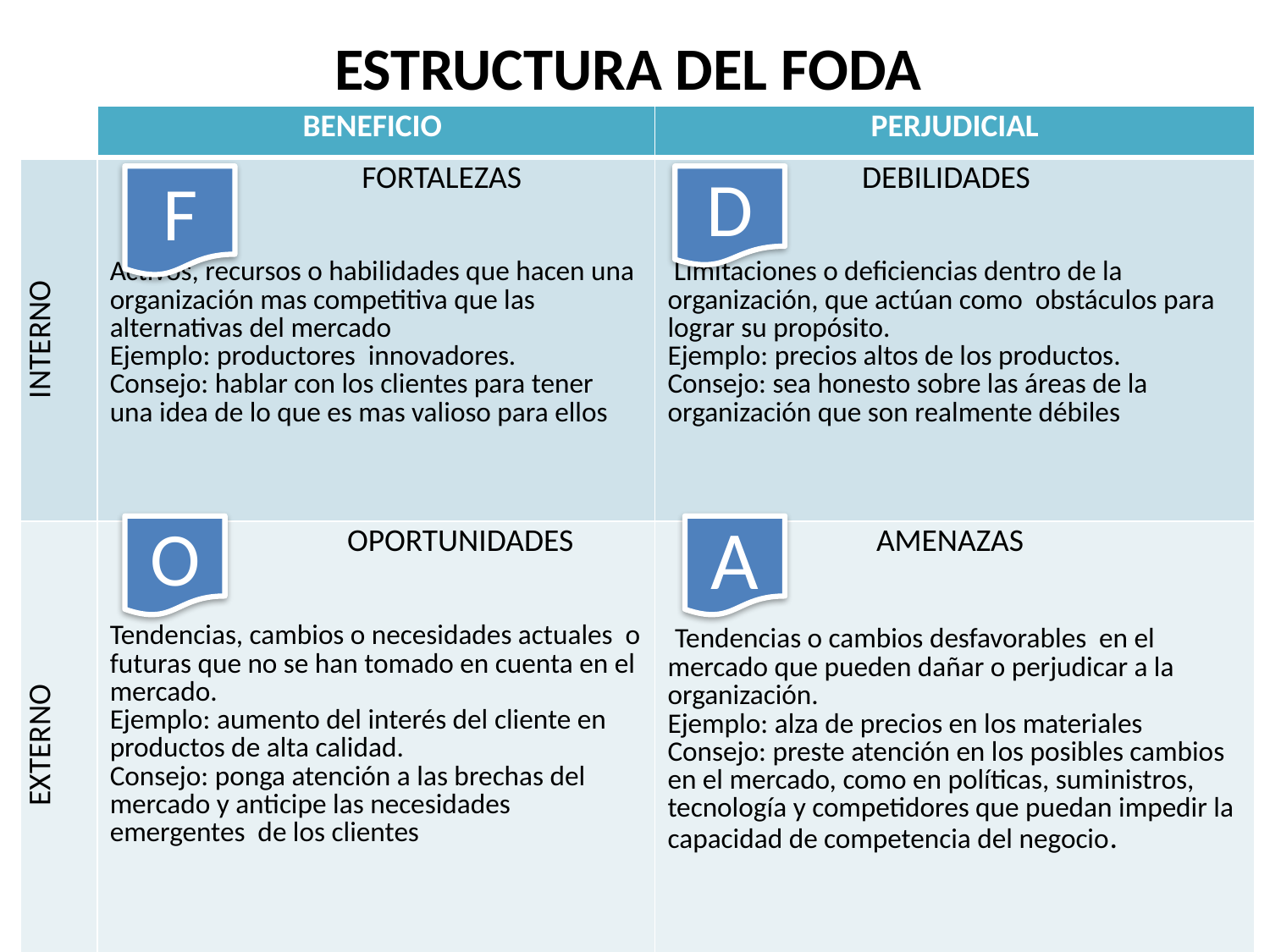

# ESTRUCTURA DEL FODA
|  | BENEFICIO | PERJUDICIAL |
| --- | --- | --- |
| INTERNO | FORTALEZAS Activos, recursos o habilidades que hacen una organización mas competitiva que las alternativas del mercado Ejemplo: productores innovadores. Consejo: hablar con los clientes para tener una idea de lo que es mas valioso para ellos | DEBILIDADES Limitaciones o deficiencias dentro de la organización, que actúan como obstáculos para lograr su propósito. Ejemplo: precios altos de los productos. Consejo: sea honesto sobre las áreas de la organización que son realmente débiles |
| EXTERNO | OPORTUNIDADES Tendencias, cambios o necesidades actuales o futuras que no se han tomado en cuenta en el mercado. Ejemplo: aumento del interés del cliente en productos de alta calidad. Consejo: ponga atención a las brechas del mercado y anticipe las necesidades emergentes de los clientes | AMENAZAS Tendencias o cambios desfavorables en el mercado que pueden dañar o perjudicar a la organización. Ejemplo: alza de precios en los materiales Consejo: preste atención en los posibles cambios en el mercado, como en políticas, suministros, tecnología y competidores que puedan impedir la capacidad de competencia del negocio. |
F
D
O
A